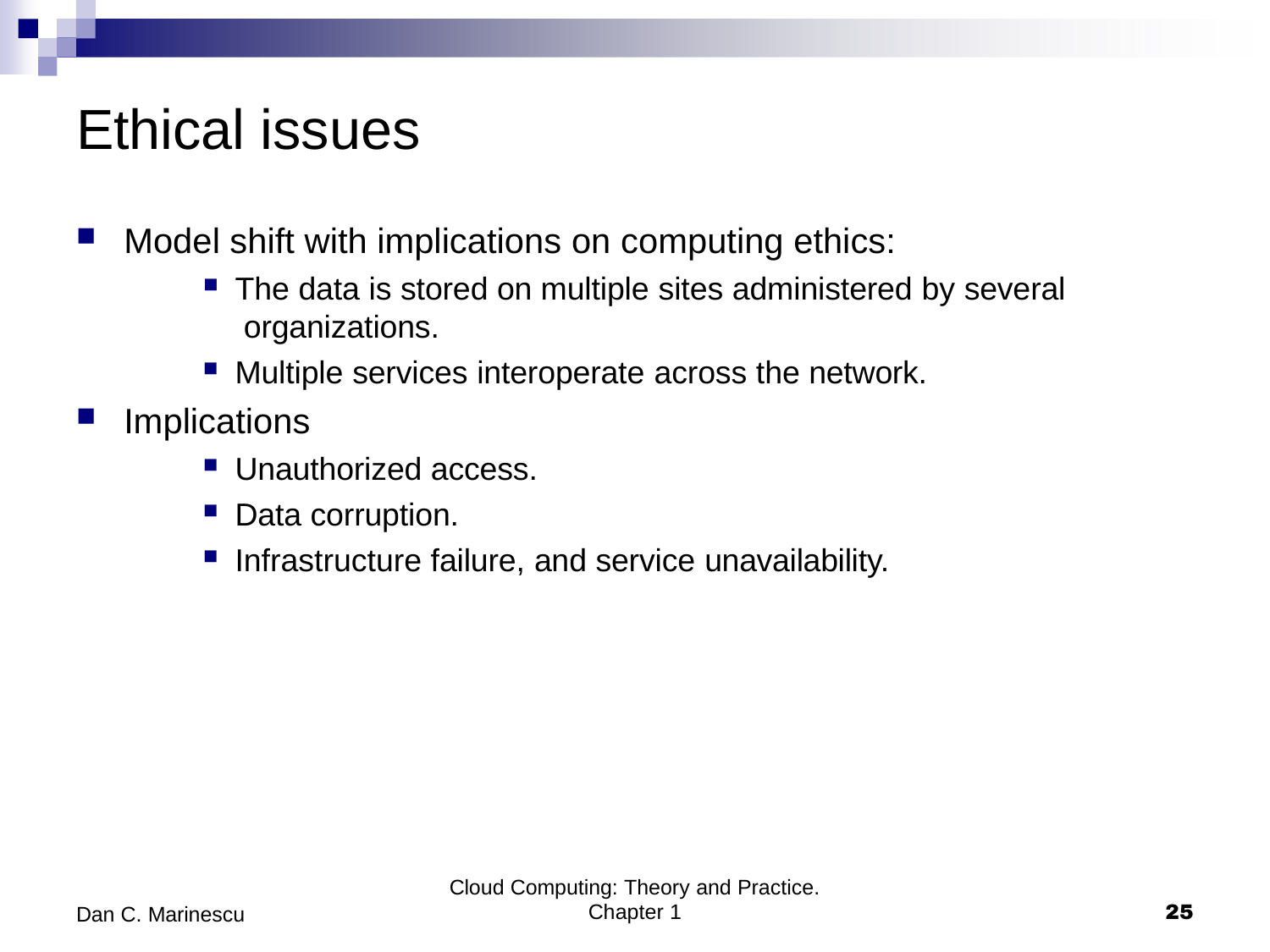

# Ethical issues
Model shift with implications on computing ethics:
The data is stored on multiple sites administered by several  organizations.
Multiple services interoperate across the network.
Implications
Unauthorized access.
Data corruption.
Infrastructure failure, and service unavailability.
Cloud Computing: Theory and Practice.
Chapter 1
25
Dan C. Marinescu